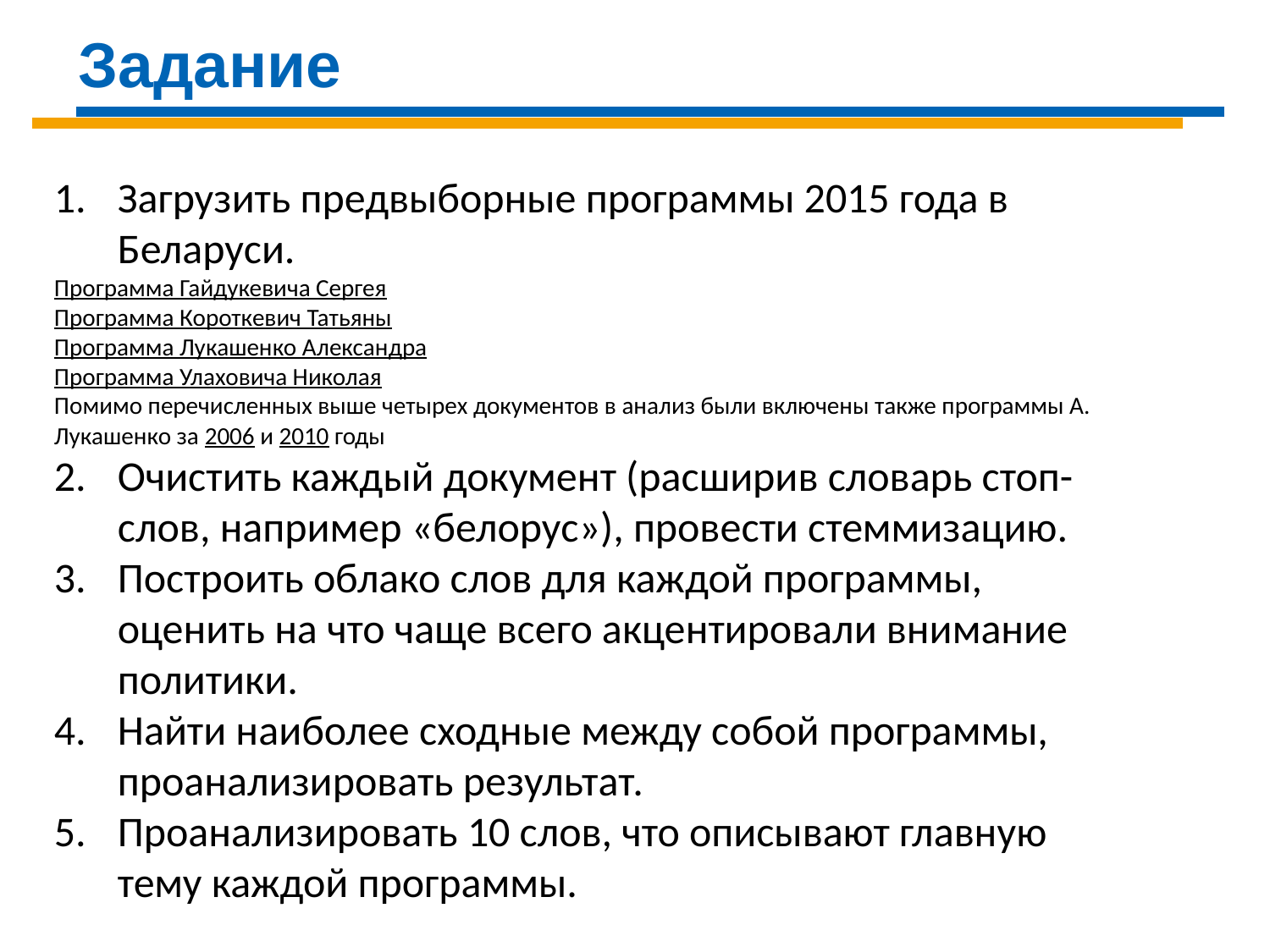

Задание
Загрузить предвыборные программы 2015 года в Беларуси.
Программа Гайдукевича Сергея
Программа Короткевич Татьяны
Программа Лукашенко Александра
Программа Улаховича Николая
Помимо перечисленных выше четырех документов в анализ были включены также программы А. Лукашенко за 2006 и 2010 годы
Очистить каждый документ (расширив словарь стоп-слов, например «белорус»), провести стеммизацию.
Построить облако слов для каждой программы, оценить на что чаще всего акцентировали внимание политики.
Найти наиболее сходные между собой программы, проанализировать результат.
Проанализировать 10 слов, что описывают главную тему каждой программы.